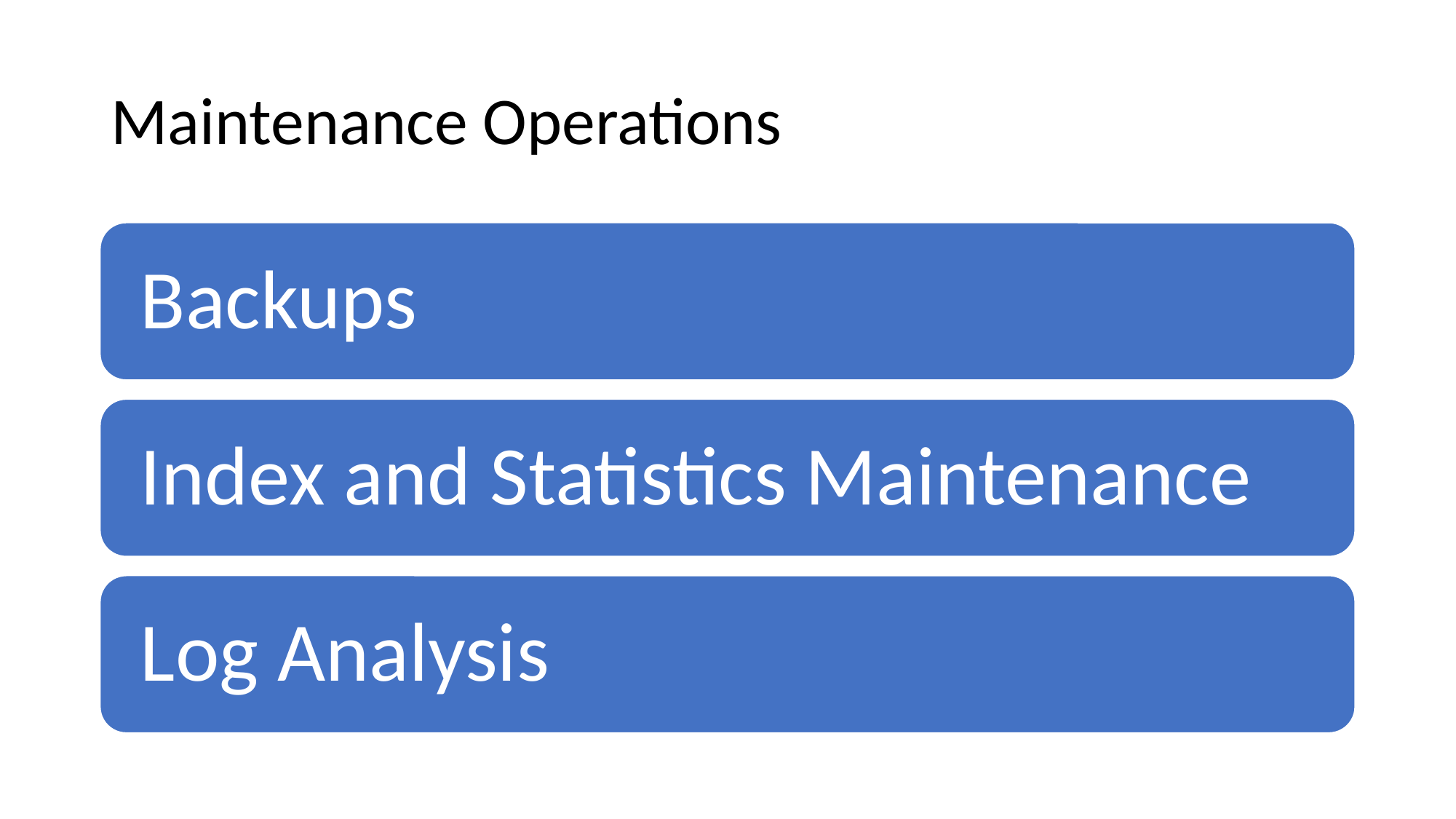

# Maintenance Operations
Backups
Index and Statistics Maintenance
Log Analysis
Source: https://docs.microsoft.com/en-us/azure/virtual-machines/windows/premium-storage